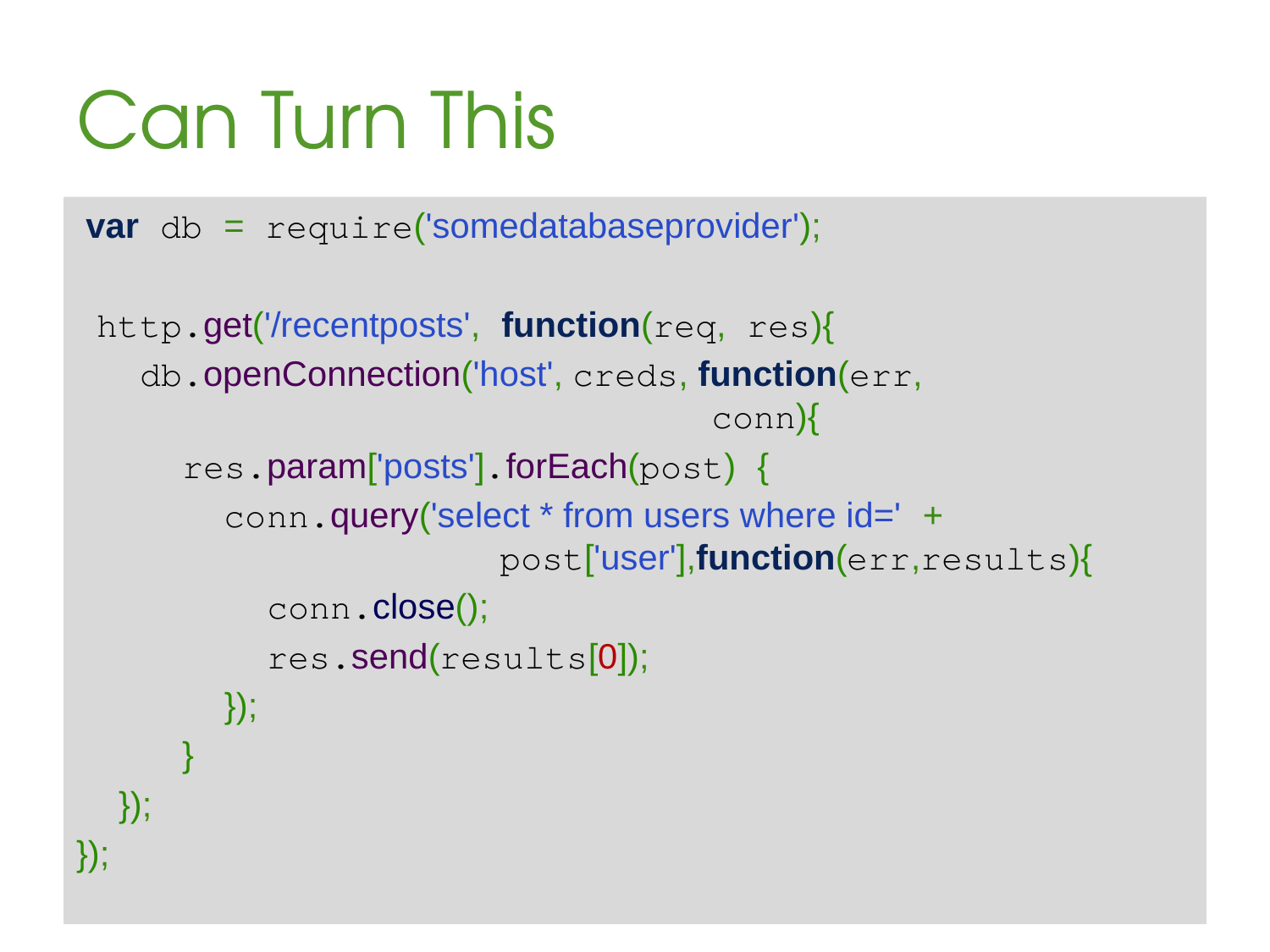

# Can Turn This
 var db = require('somedatabaseprovider');

 http.get('/recentposts', function(req, res){
   db.openConnection('host', creds, function(err, 							conn){
     res.param['posts'].forEach(post) {
       conn.query('select * from users where id=' + 					  post['user'],function(err,results){
         conn.close();
         res.send(results[0]);
       });
     }
  });
});